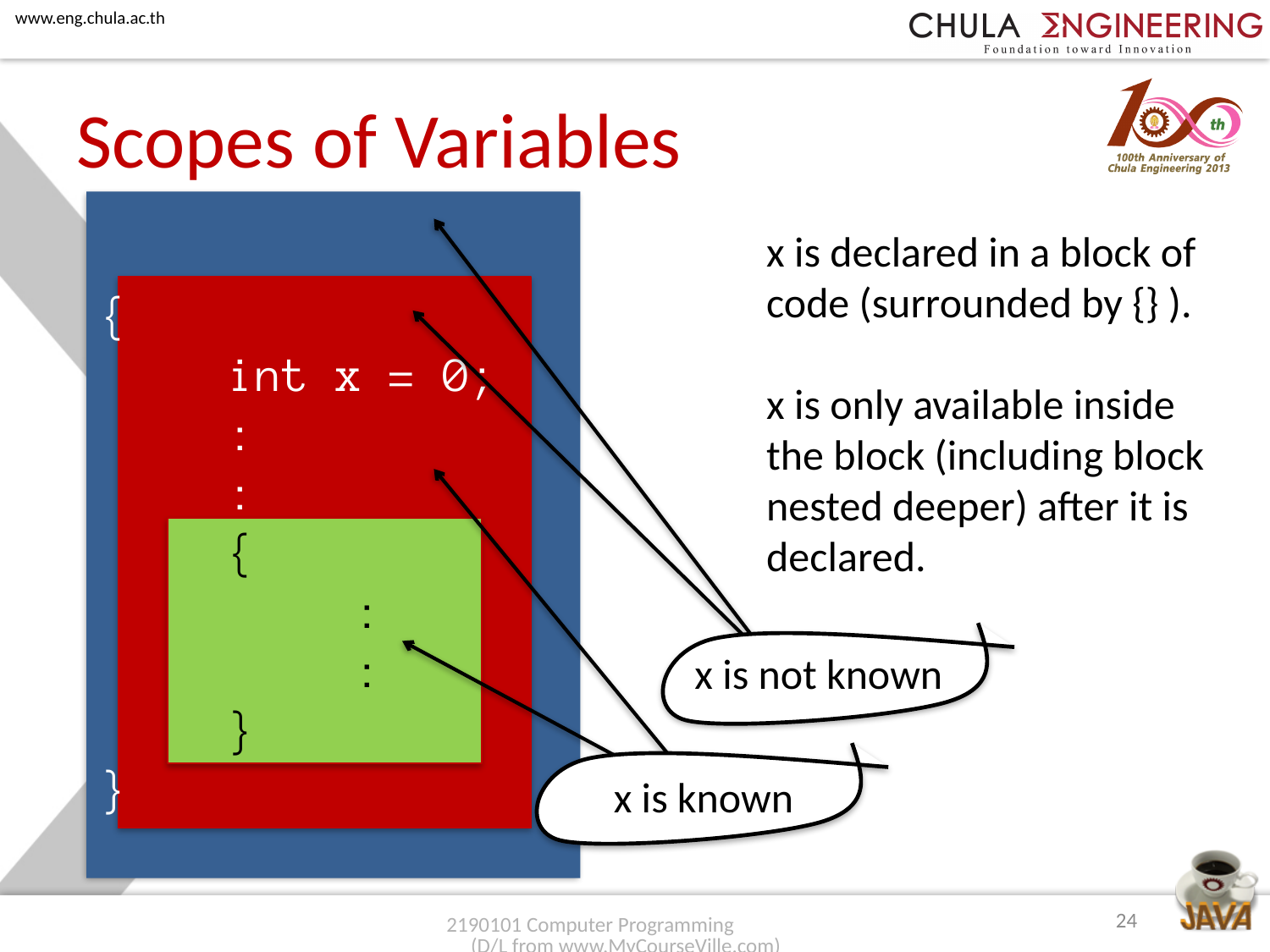

# Scopes of Variables

x is declared in a block of code (surrounded by {} ).

x is only available inside
the block (including block nested deeper) after it is declared.

{
	int x = 0;
	:
	:
	{
		:
		:
	}
}

x is not known

x is known
24
2190101 Computer Programming                       (D/L from www.MyCourseVille.com)